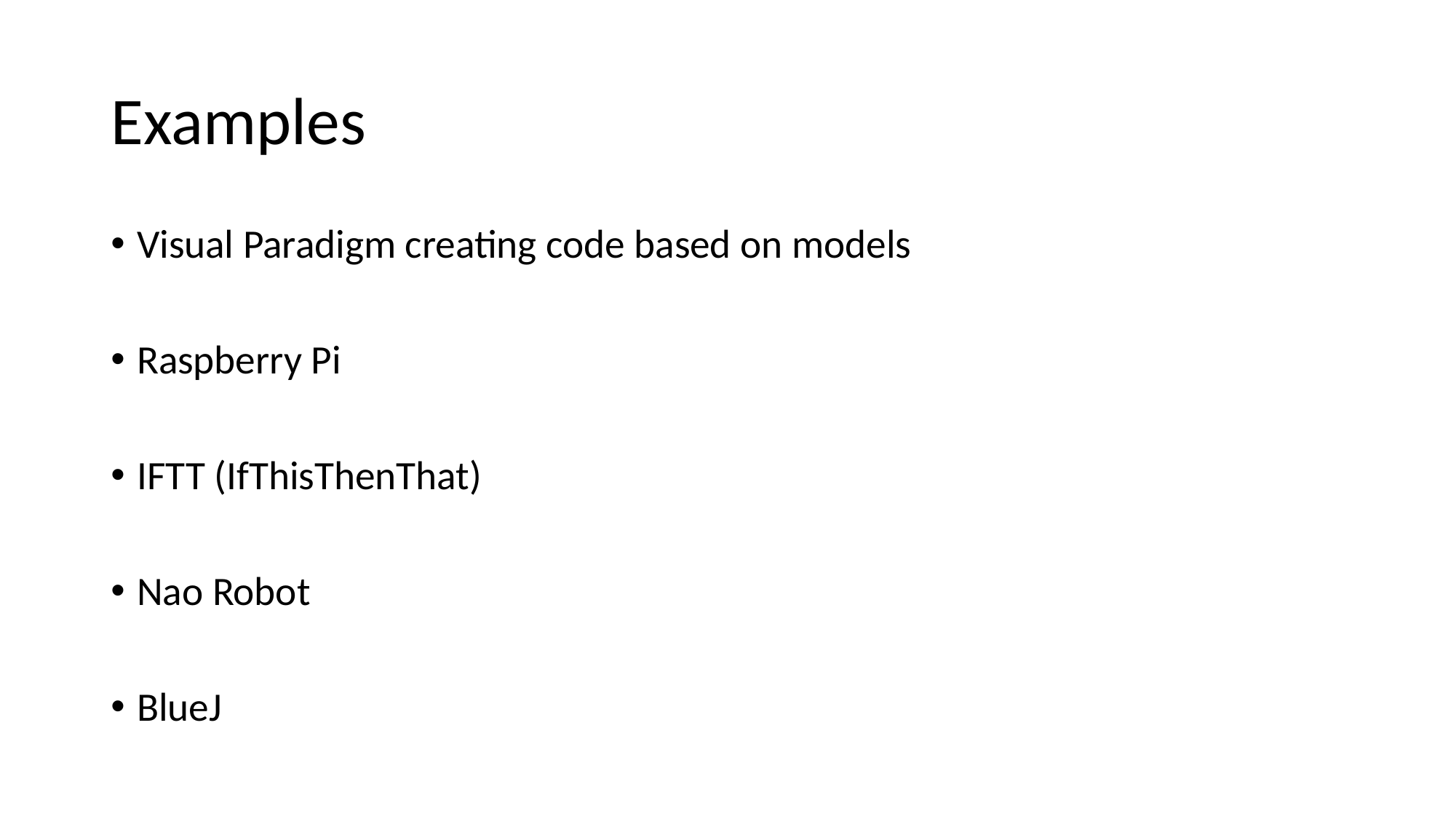

# Examples
Visual Paradigm creating code based on models

Raspberry Pi

IFTT (IfThisThenThat)

Nao Robot

BlueJ